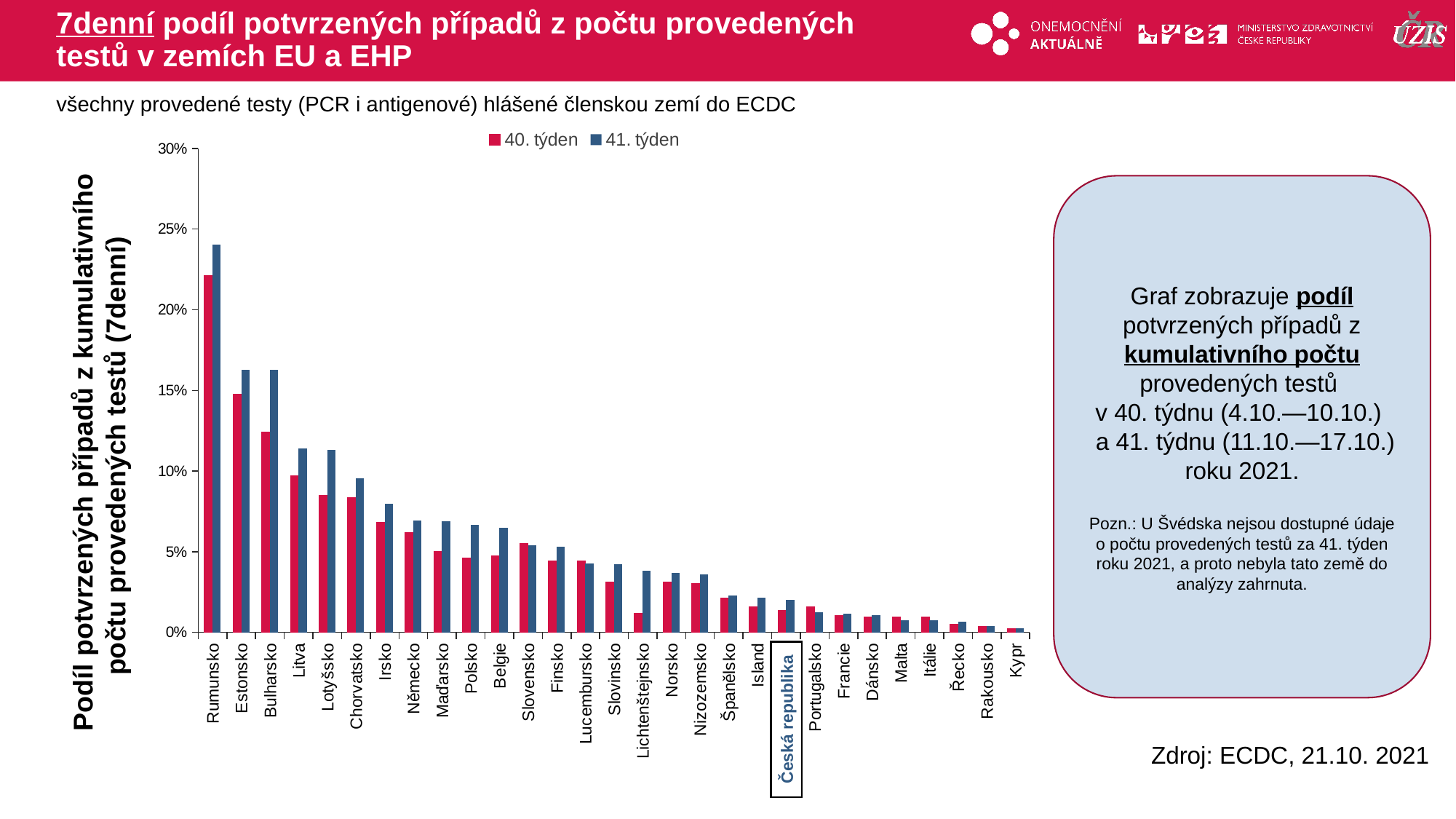

# 7denní podíl potvrzených případů z počtu provedených testů v zemích EU a EHP
všechny provedené testy (PCR i antigenové) hlášené členskou zemí do ECDC

### Chart

| Category | 40. týden | 41. týden |
|---|---|---|
| Rumunsko | 0.22138313441558755 | 0.24049446531145494 |
| Estonsko | 0.1476107652874405 | 0.16264962136633826 |
| Bulharsko | 0.12403437056811546 | 0.16257961521370615 |
| Litva | 0.09723312975018336 | 0.1138269471851799 |
| Lotyšsko | 0.08509304153529573 | 0.11331579072138065 |
| Chorvatsko | 0.08372392243359986 | 0.09535868133100349 |
| Irsko | 0.0682047502164719 | 0.07957858027074155 |
| Německo | 0.06176943288554506 | 0.06931290322580645 |
| Maďarsko | 0.0500469873461984 | 0.06888158090828705 |
| Polsko | 0.046193687321198405 | 0.06668587443358914 |
| Belgie | 0.0474881103462421 | 0.064619542028161 |
| Slovensko | 0.055080329823332747 | 0.054102371095220175 |
| Finsko | 0.04428956555228405 | 0.05318035680514405 |
| Lucembursko | 0.04451878538342769 | 0.042594502760754806 |
| Slovinsko | 0.031042116270273878 | 0.0422592236449213 |
| Lichtenštejnsko | 0.011959521619135235 | 0.0379746835443038 |
| Norsko | 0.03120910823759724 | 0.03690227314827066 |
| Nizozemsko | 0.030431446770888514 | 0.03616384045563063 |
| Španělsko | 0.021187811688905458 | 0.02274848691713222 |
| Island | 0.016044587062996114 | 0.02141661375050511 |
| Česká republika | 0.013484194458661908 | 0.020054389018915385 |
| Portugalsko | 0.015659227449194266 | 0.012680767786639966 |
| Francie | 0.010312754628081492 | 0.01146570067407369 |
| Dánsko | 0.009369365204124092 | 0.01060492520296225 |
| Malta | 0.009407402320950354 | 0.007573101465535376 |
| Itálie | 0.009471537723473788 | 0.007346916263205374 |
| Řecko | 0.004867136382559245 | 0.006681564988552536 |
| Rakousko | 0.003468293960373356 | 0.004106509405801081 |
| Kypr | 0.002407160329108294 | 0.0027965052091214267 |
Graf zobrazuje podíl potvrzených případů z kumulativního počtu provedených testů
v 40. týdnu (4.10.—10.10.)
 a 41. týdnu (11.10.—17.10.) roku 2021.

Pozn.: U Švédska nejsou dostupné údaje o počtu provedených testů za 41. týden roku 2021, a proto nebyla tato země do analýzy zahrnuta.
Podíl potvrzených případů z kumulativního počtu provedených testů (7denní)
Česká republika
Zdroj: ECDC, 21.10. 2021